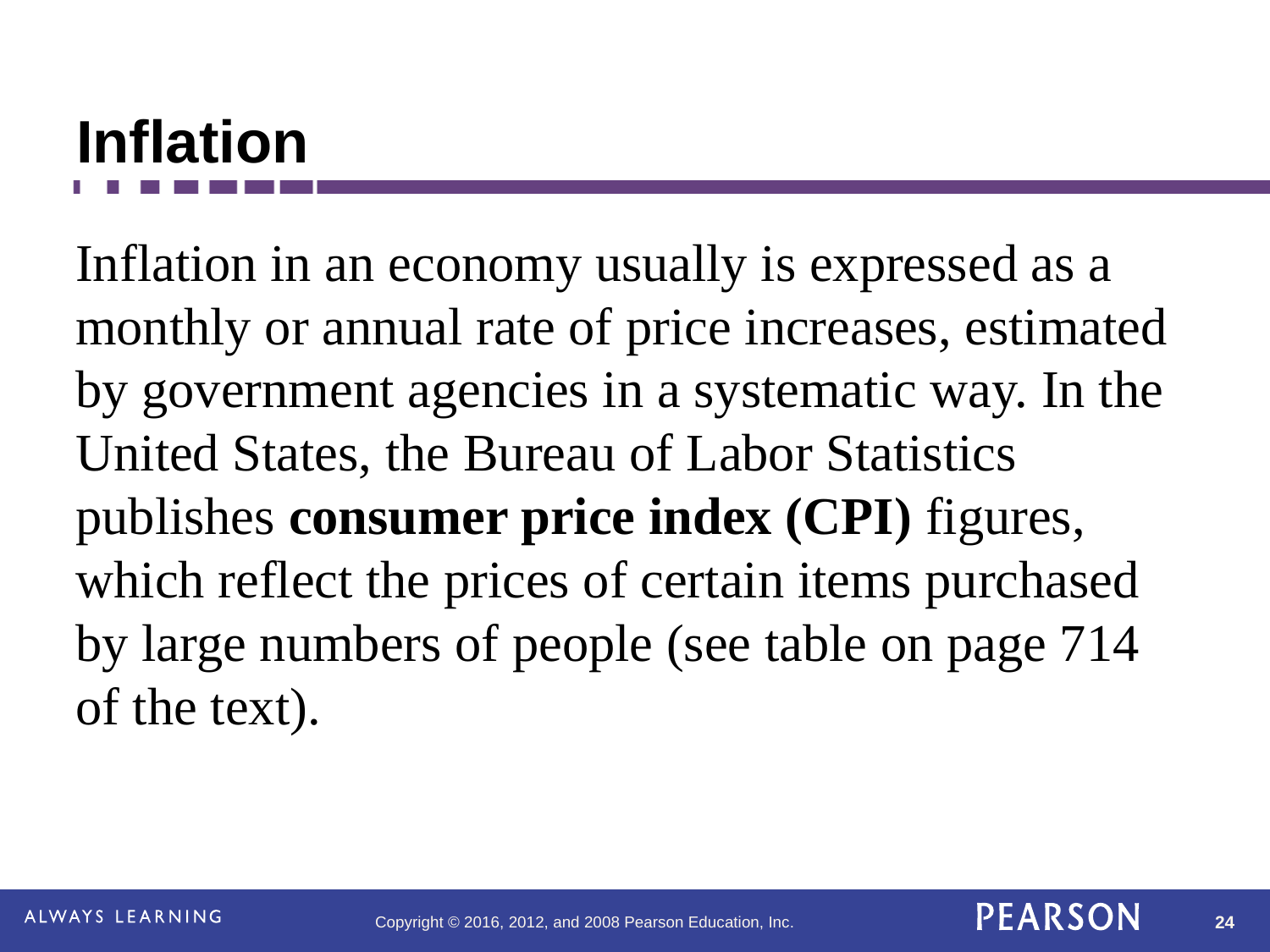

# Inflation
Inflation in an economy usually is expressed as a monthly or annual rate of price increases, estimated by government agencies in a systematic way. In the United States, the Bureau of Labor Statistics publishes consumer price index (CPI) figures, which reflect the prices of certain items purchased by large numbers of people (see table on page 714 of the text).